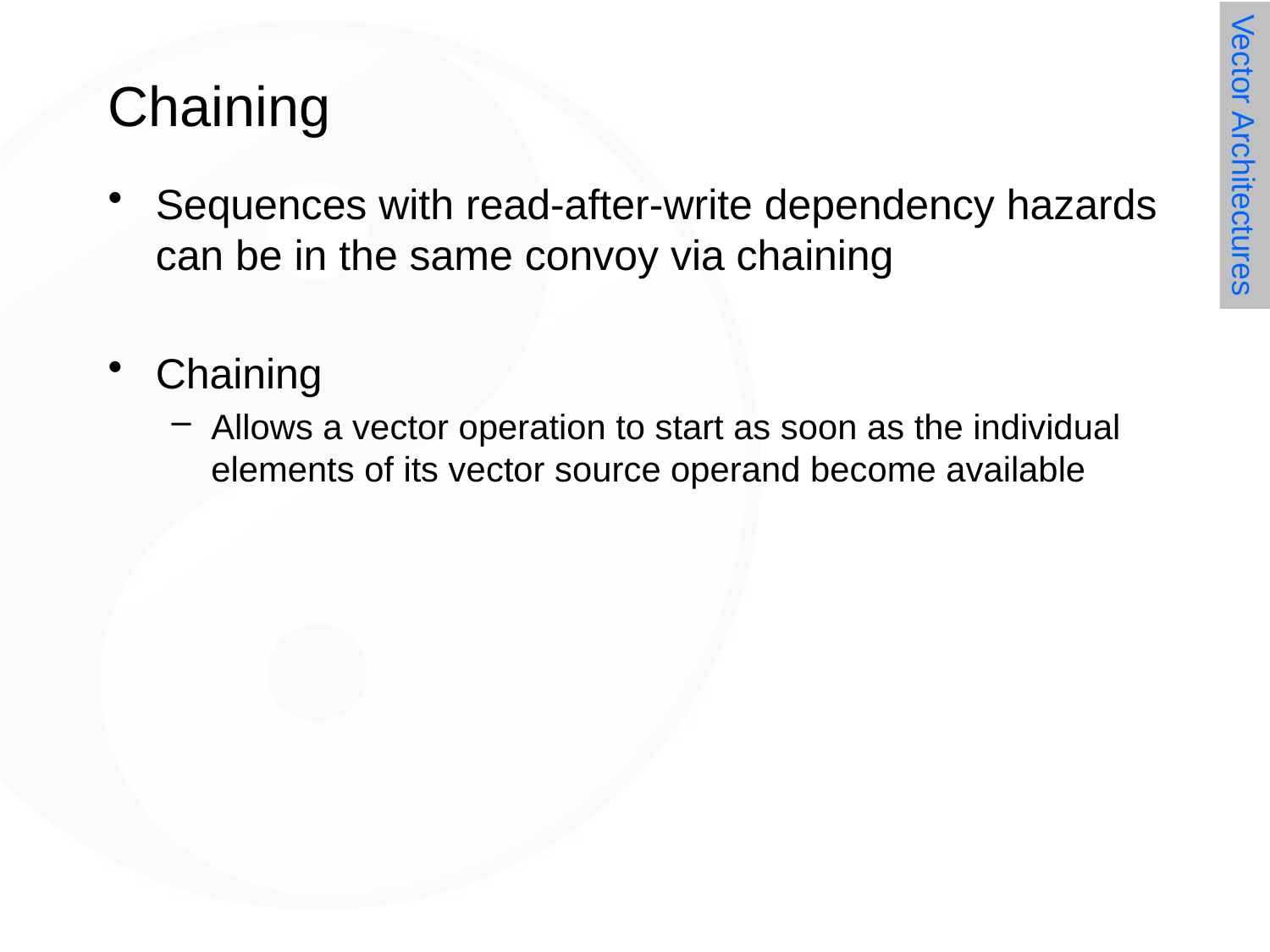

# Chaining
Vector Architectures
Sequences with read-after-write dependency hazards can be in the same convoy via chaining

Chaining
Allows a vector operation to start as soon as the individual elements of its vector source operand become available